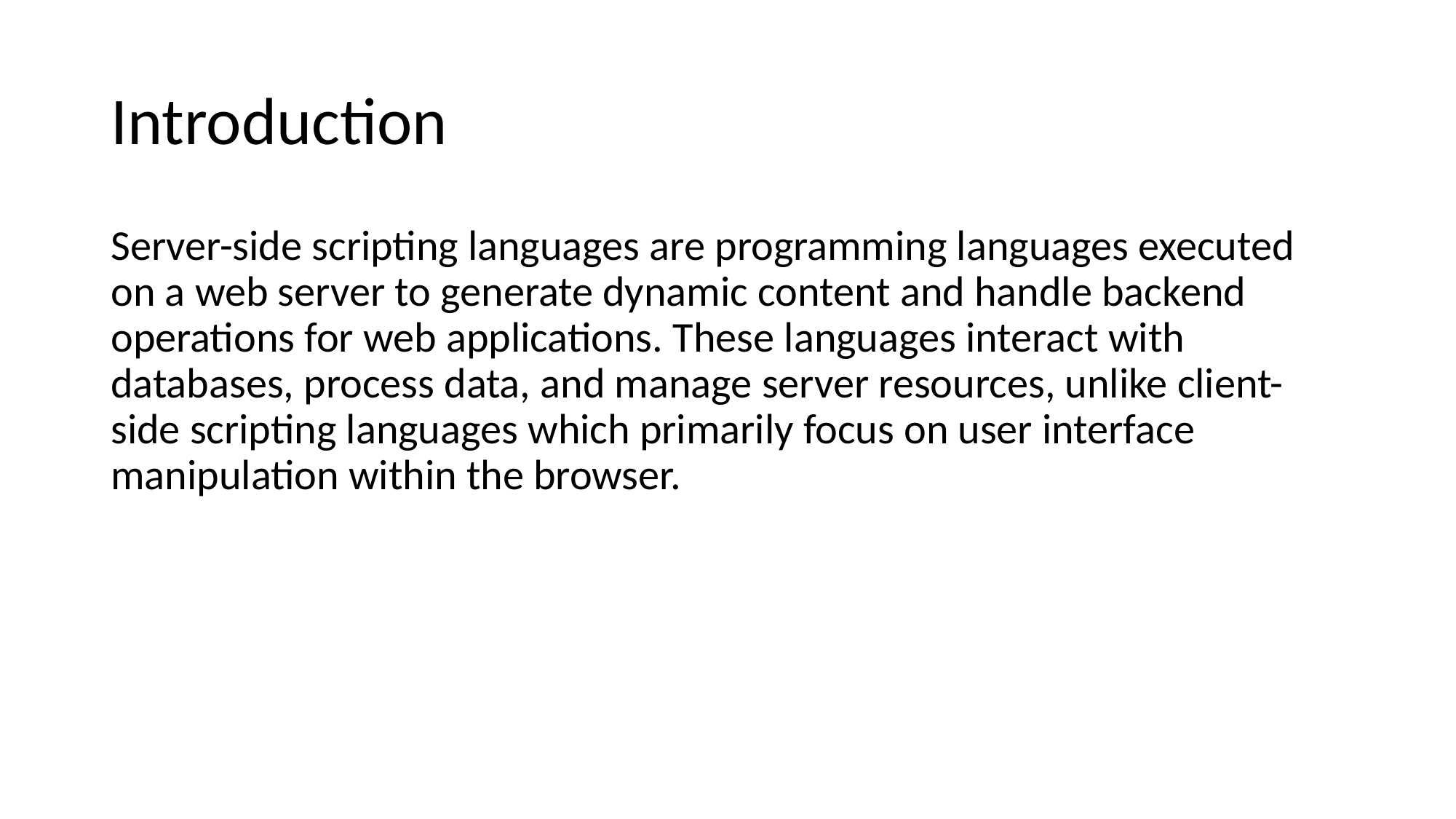

# Introduction
Server-side scripting languages are programming languages executed on a web server to generate dynamic content and handle backend operations for web applications. These languages interact with databases, process data, and manage server resources, unlike client-side scripting languages which primarily focus on user interface manipulation within the browser.